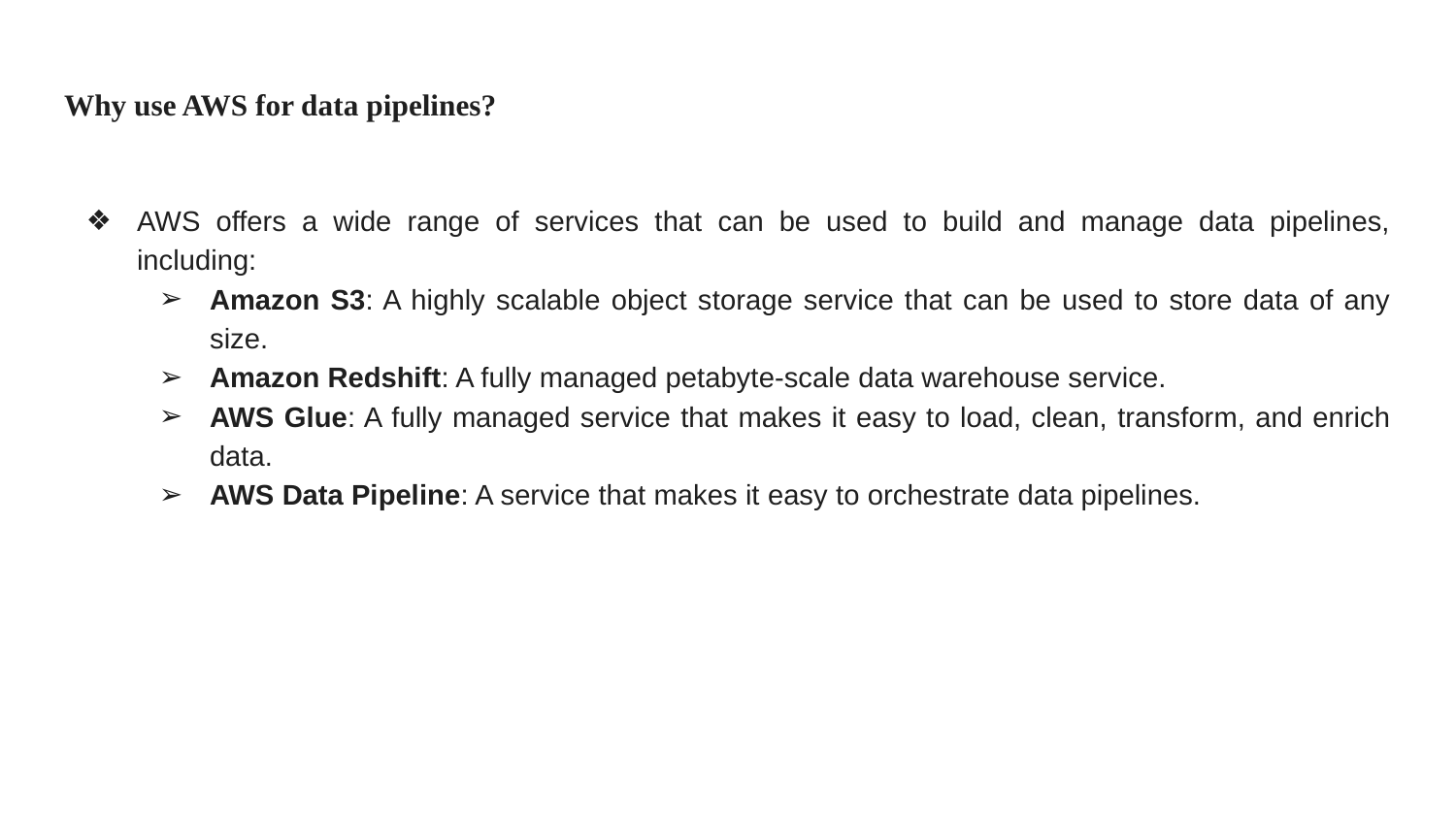

# Why use AWS for data pipelines?
AWS offers a wide range of services that can be used to build and manage data pipelines, including:
Amazon S3: A highly scalable object storage service that can be used to store data of any size.
Amazon Redshift: A fully managed petabyte-scale data warehouse service.
AWS Glue: A fully managed service that makes it easy to load, clean, transform, and enrich data.
AWS Data Pipeline: A service that makes it easy to orchestrate data pipelines.